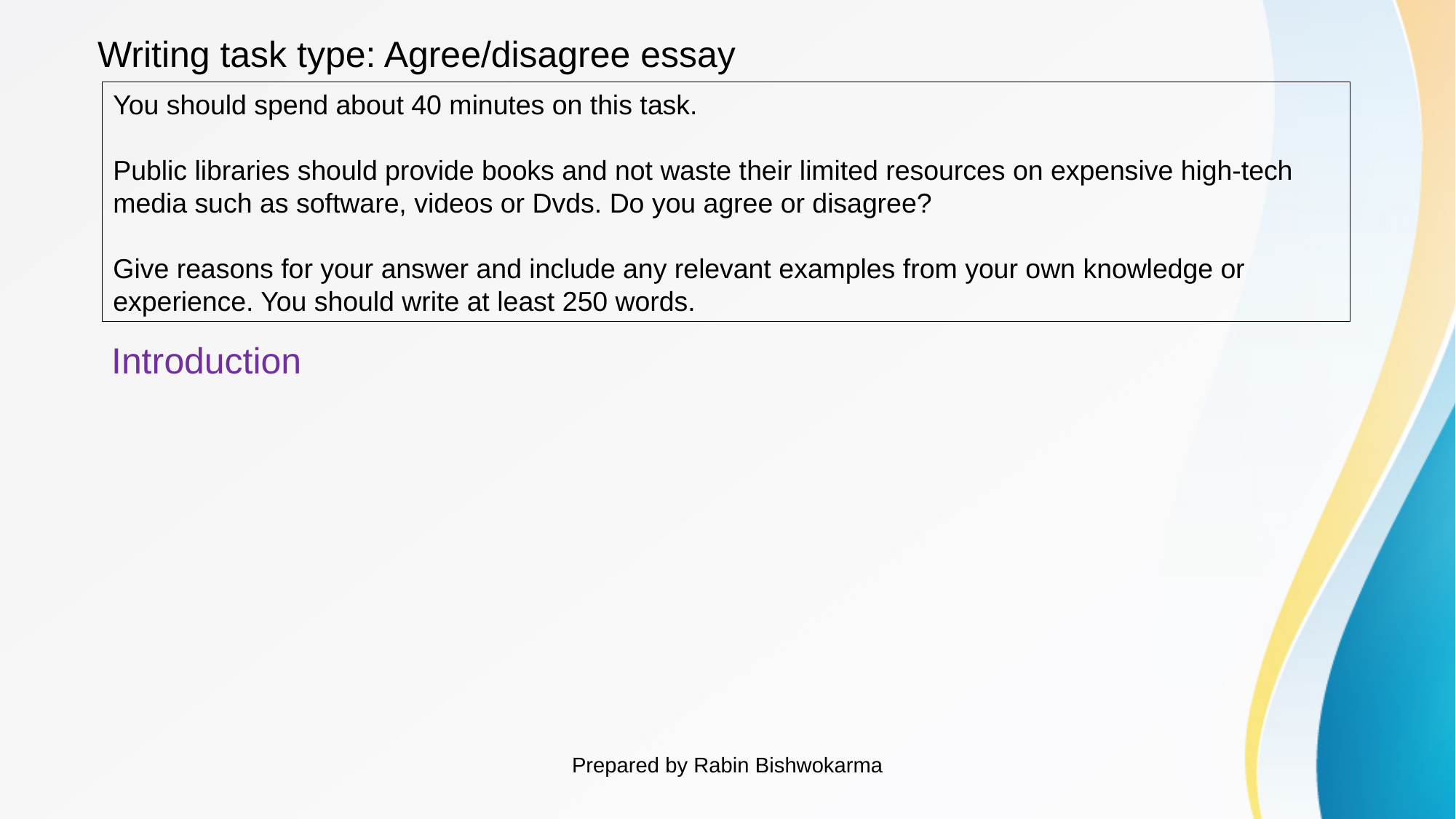

Writing task type: Agree/disagree essay
You should spend about 40 minutes on this task.

Public libraries should provide books and not waste their limited resources on expensive high-tech media such as software, videos or Dvds. Do you agree or disagree?

Give reasons for your answer and include any relevant examples from your own knowledge or experience. You should write at least 250 words.
Introduction

Prepared by Rabin Bishwokarma
28